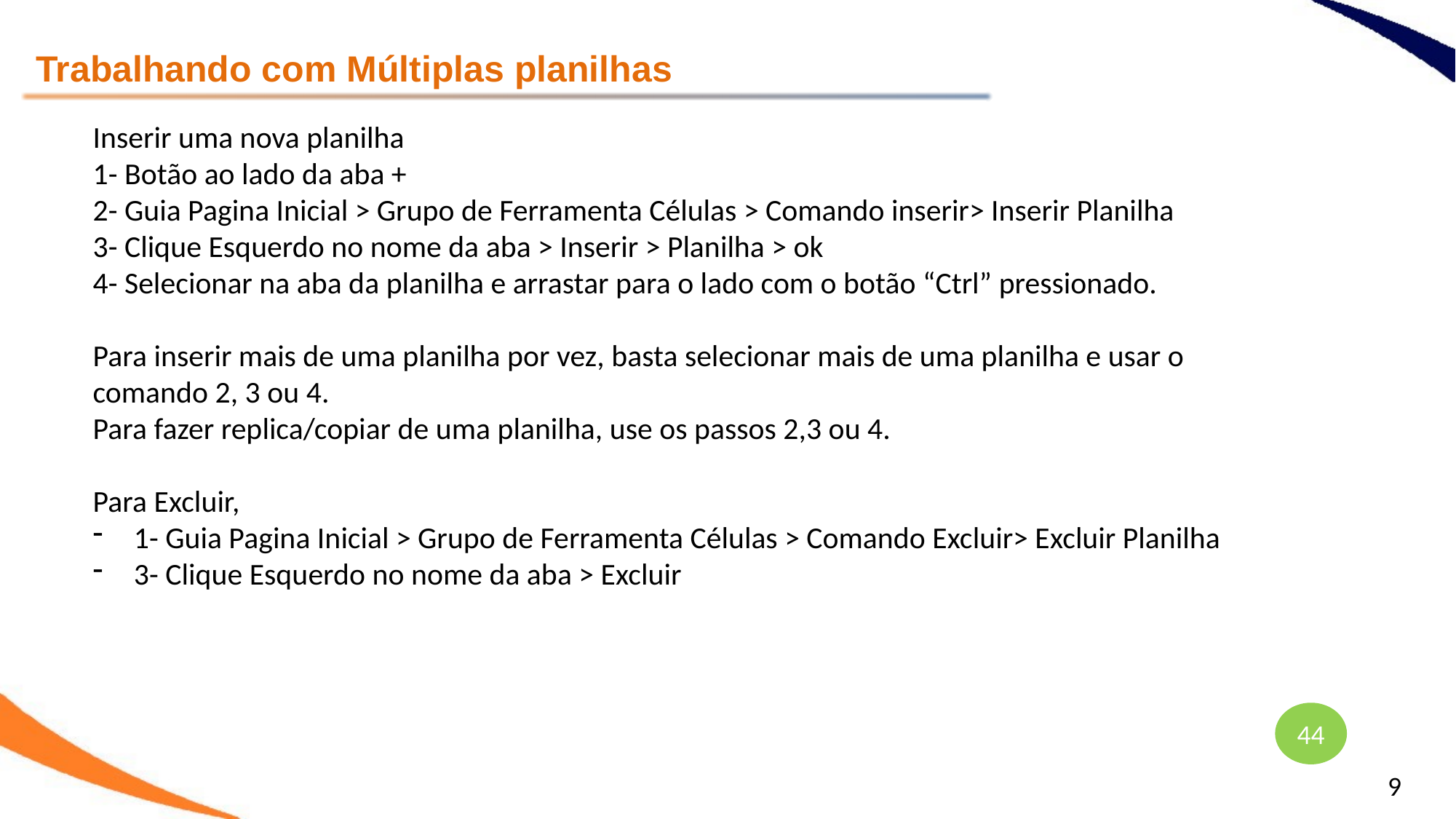

Trabalhando com Múltiplas planilhas
Inserir uma nova planilha
1- Botão ao lado da aba +
2- Guia Pagina Inicial > Grupo de Ferramenta Células > Comando inserir> Inserir Planilha
3- Clique Esquerdo no nome da aba > Inserir > Planilha > ok
4- Selecionar na aba da planilha e arrastar para o lado com o botão “Ctrl” pressionado.

Para inserir mais de uma planilha por vez, basta selecionar mais de uma planilha e usar o comando 2, 3 ou 4.
Para fazer replica/copiar de uma planilha, use os passos 2,3 ou 4.

Para Excluir,
1- Guia Pagina Inicial > Grupo de Ferramenta Células > Comando Excluir> Excluir Planilha
3- Clique Esquerdo no nome da aba > Excluir

44